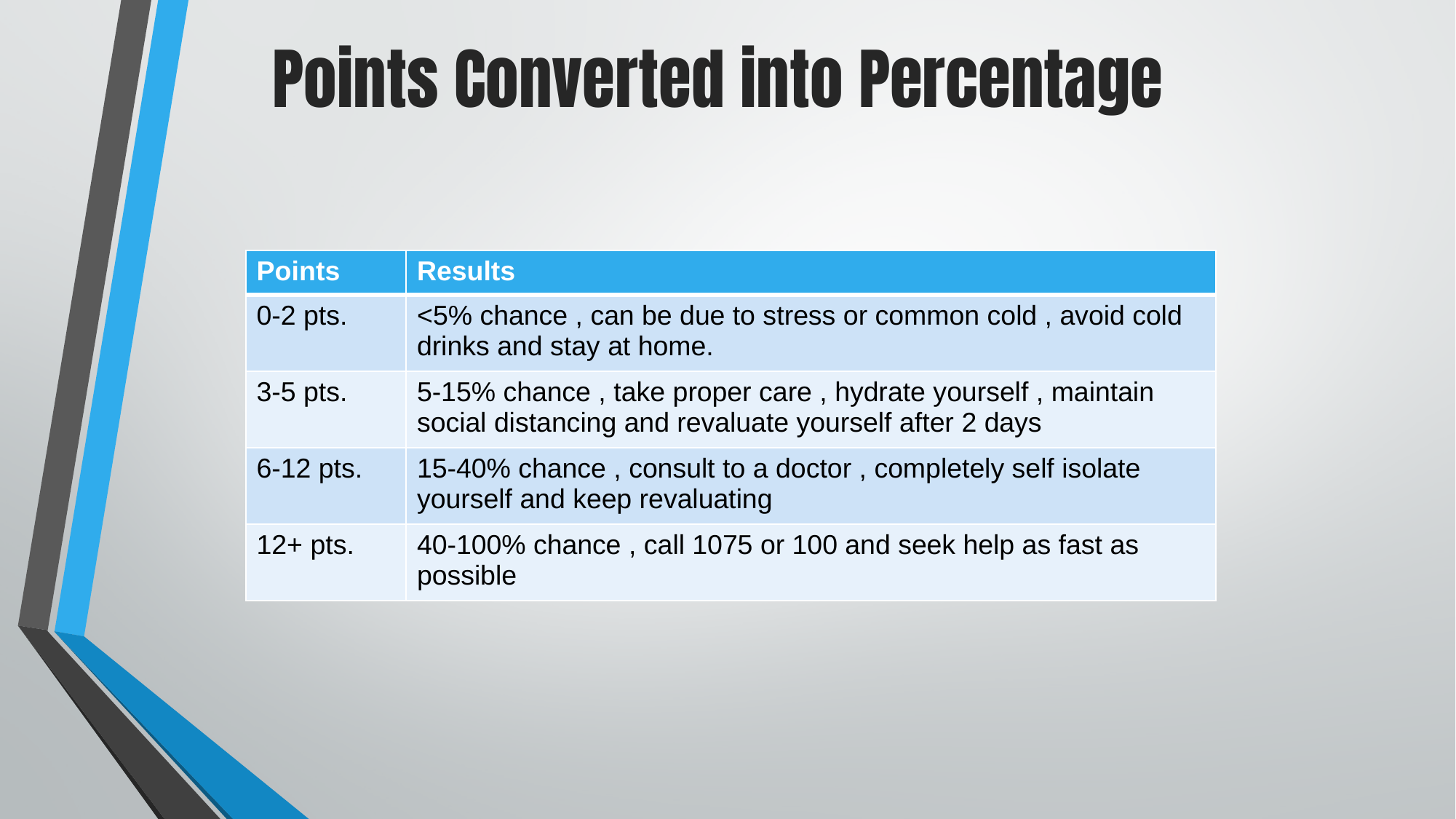

Points Converted into Percentage
| Points | Results |
| --- | --- |
| 0-2 pts. | <5% chance , can be due to stress or common cold , avoid cold drinks and stay at home. |
| 3-5 pts. | 5-15% chance , take proper care , hydrate yourself , maintain social distancing and revaluate yourself after 2 days |
| 6-12 pts. | 15-40% chance , consult to a doctor , completely self isolate yourself and keep revaluating |
| 12+ pts. | 40-100% chance , call 1075 or 100 and seek help as fast as possible |